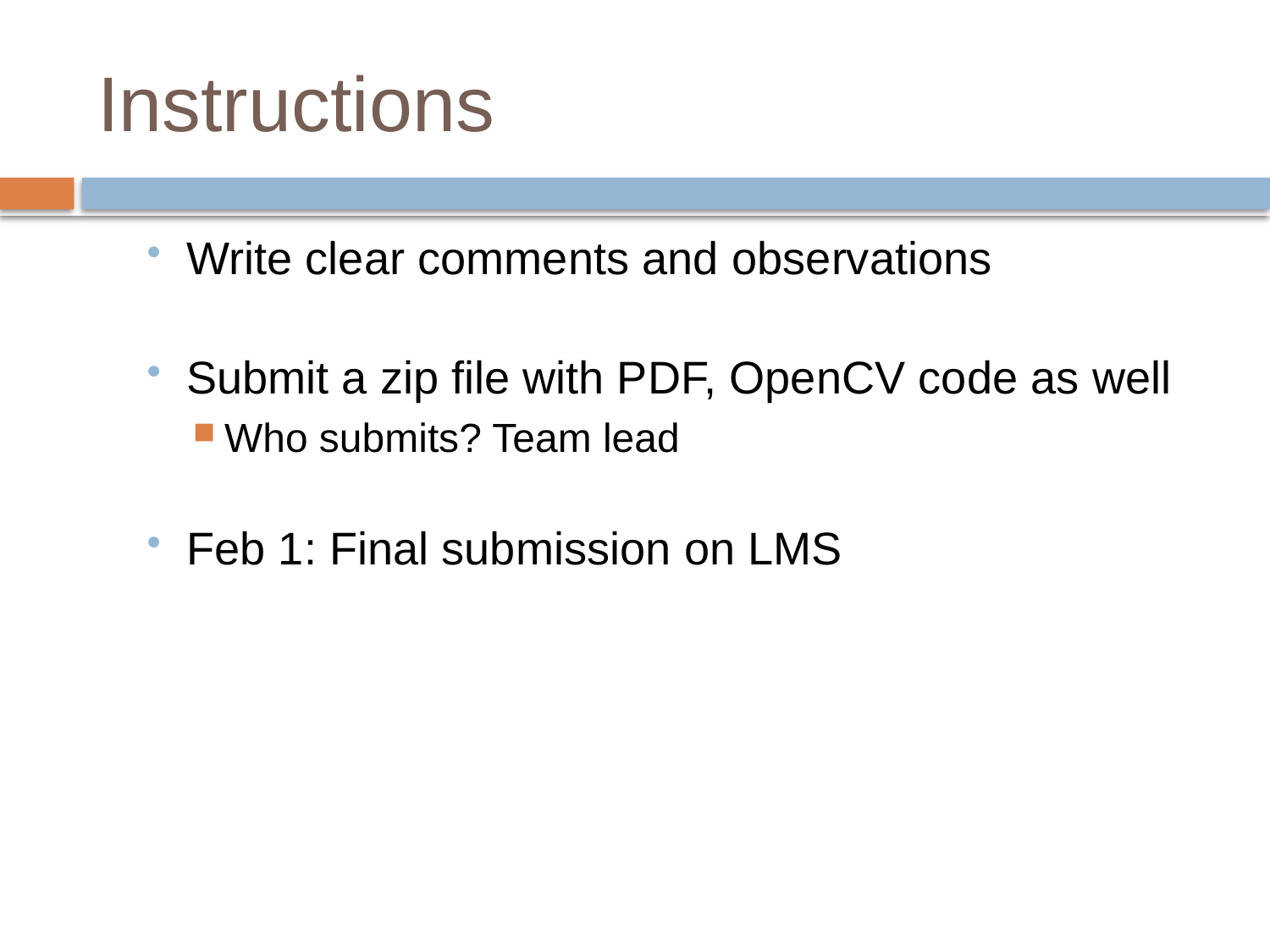

Instructions
Write clear comments and observations
Submit a zip file with PDF, OpenCV code as well
Who submits? Team lead

Feb 1: Final submission on LMS